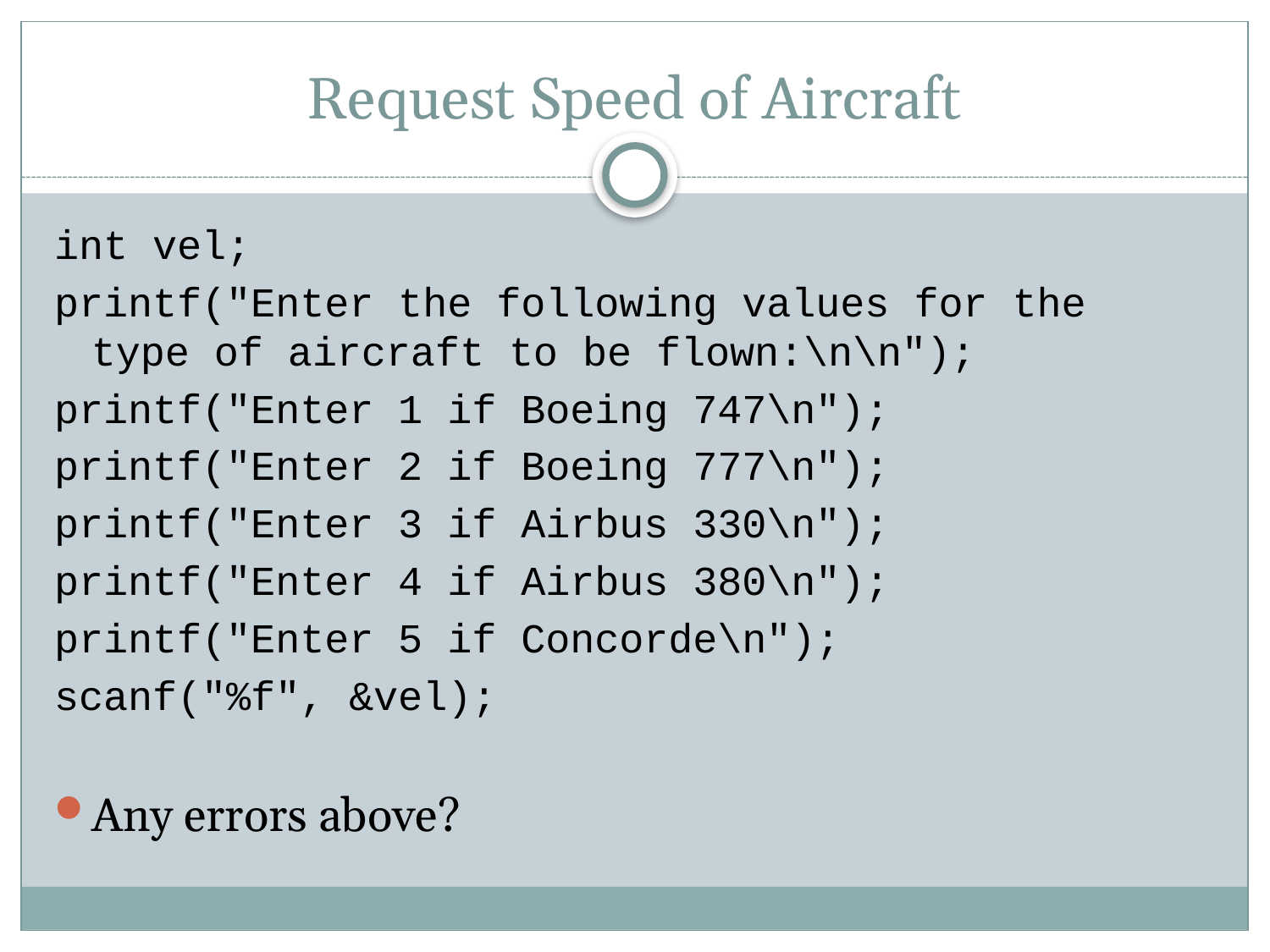

# Request Speed of Aircraft
int vel;
printf("Enter the following values for the 	type of aircraft to be flown:\n\n");
printf("Enter 1 if Boeing 747\n");
printf("Enter 2 if Boeing 777\n");
printf("Enter 3 if Airbus 330\n");
printf("Enter 4 if Airbus 380\n");
printf("Enter 5 if Concorde\n");
scanf("%f", &vel);

Any errors above?